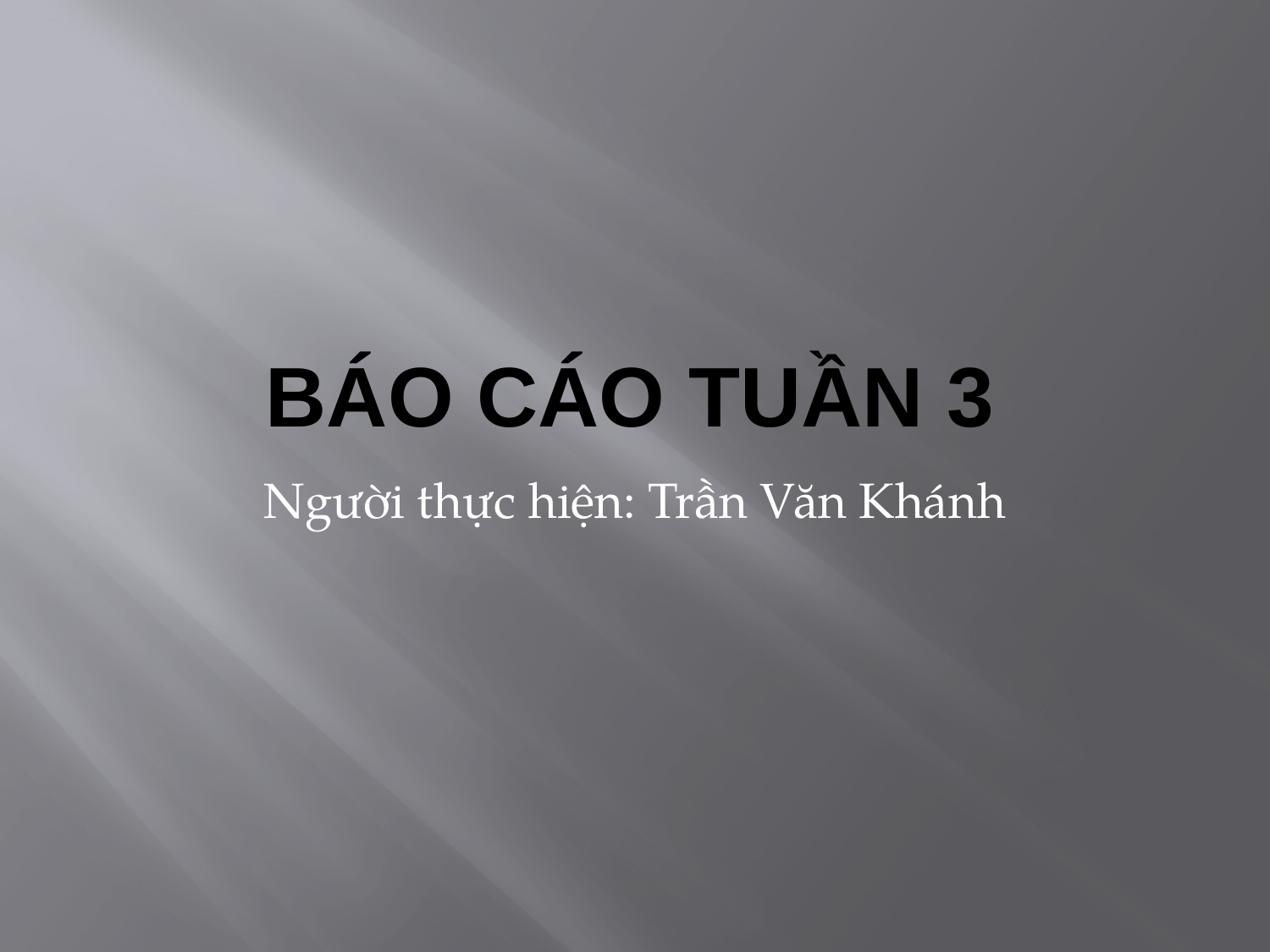

# BÁO CÁO TUẦN 3
Người thực hiện: Trần Văn Khánh